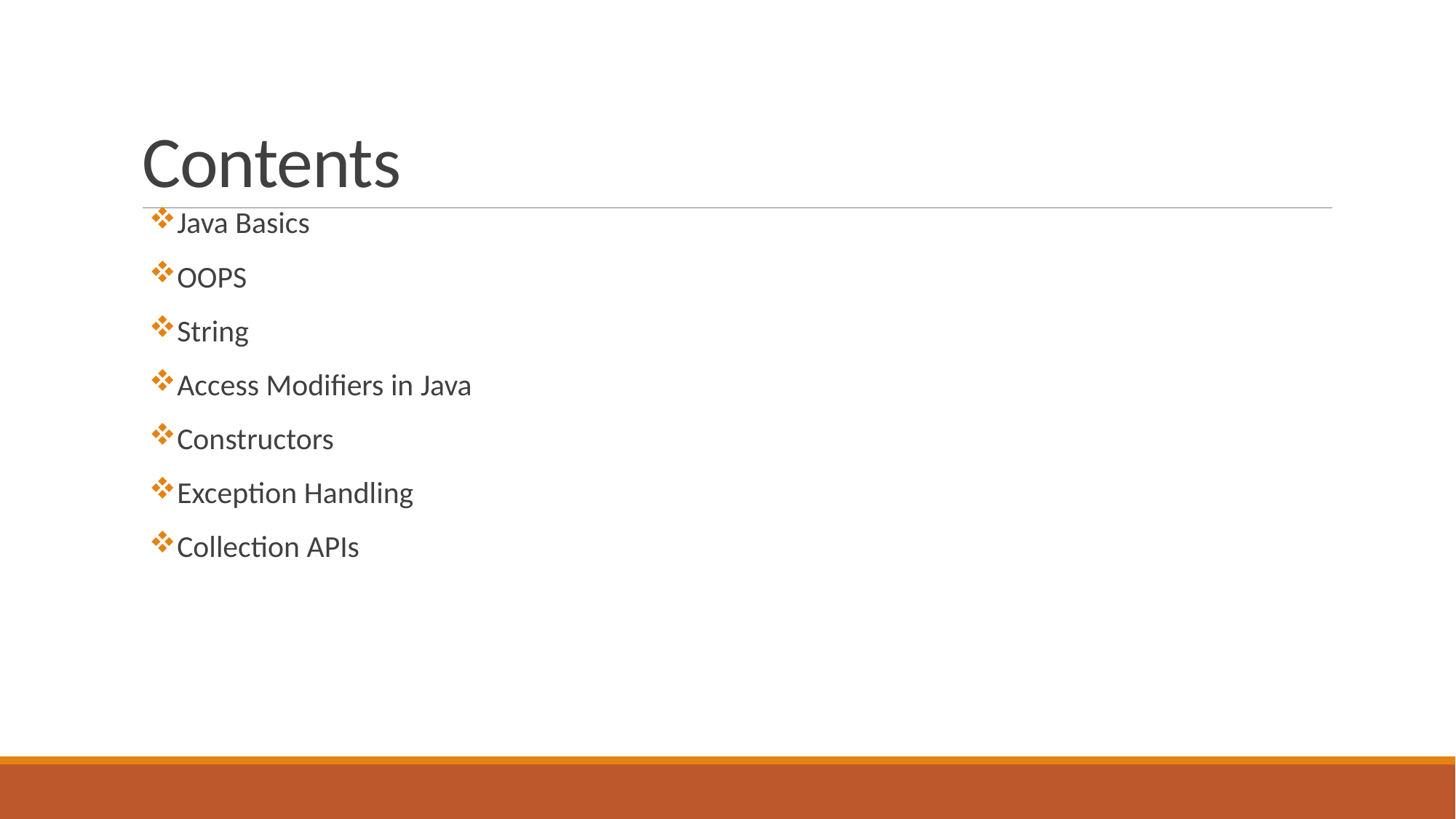

# Contents
Java Basics
OOPS
String
Access Modifiers in Java
Constructors
Exception Handling
Collection APIs